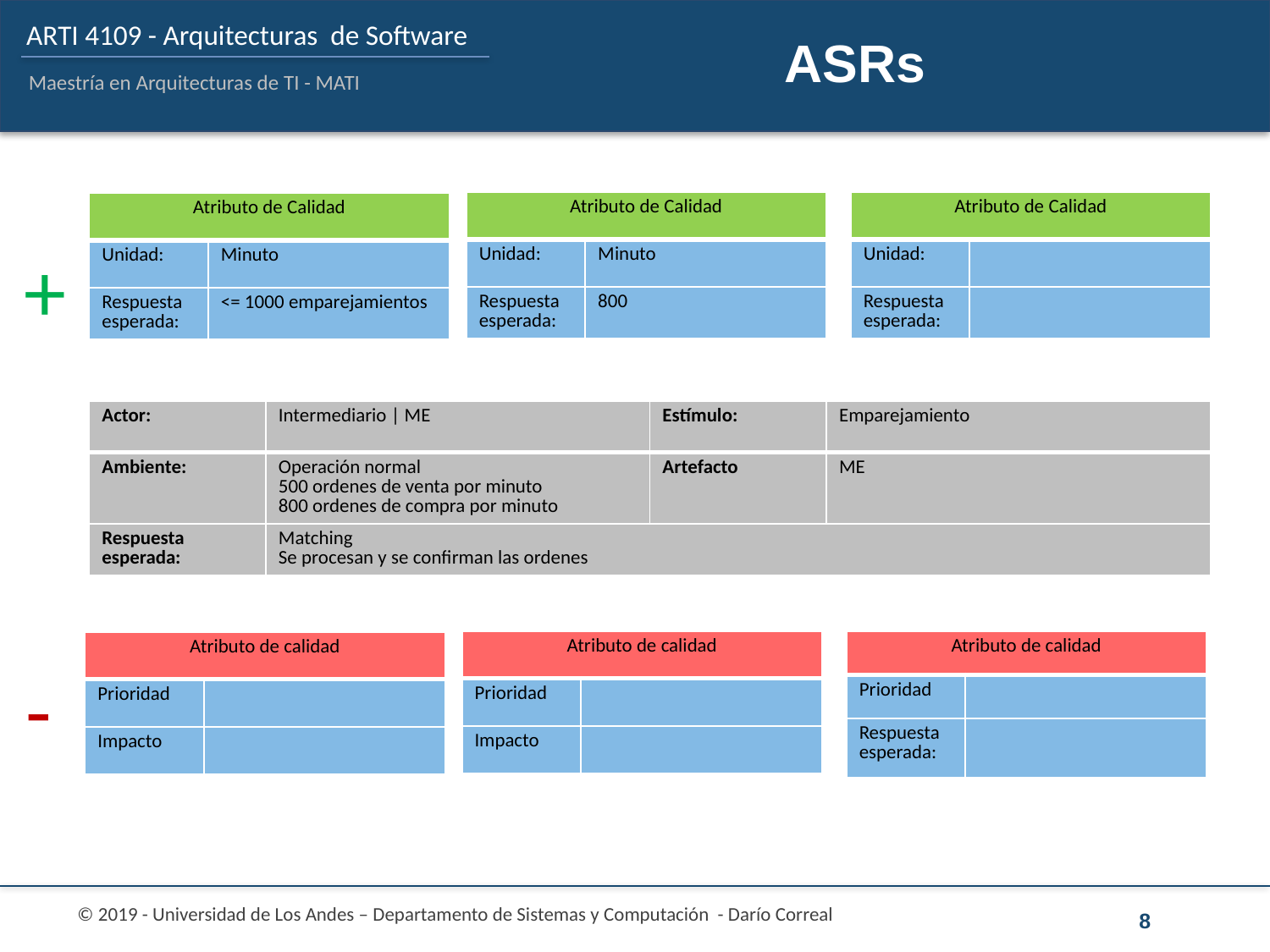

# ASRs
| Atributo de Calidad |  |
| --- | --- |
| Unidad: | Minuto |
| Respuesta esperada: | 800 |
| Atributo de Calidad |  |
| --- | --- |
| Unidad: |  |
| Respuesta esperada: |  |
| Atributo de Calidad |  |
| --- | --- |
| Unidad: | Minuto |
| Respuesta esperada: | <= 1000 emparejamientos |
+
| Actor: | Intermediario | ME | Estímulo: | Emparejamiento |
| --- | --- | --- | --- |
| Ambiente: | Operación normal 500 ordenes de venta por minuto 800 ordenes de compra por minuto | Artefacto | ME |
| Respuesta esperada: | Matching Se procesan y se confirman las ordenes |  |  |
| Atributo de calidad |  |
| --- | --- |
| Prioridad |  |
| Impacto |  |
| Atributo de calidad |  |
| --- | --- |
| Prioridad |  |
| Respuesta esperada: |  |
| Atributo de calidad |  |
| --- | --- |
| Prioridad |  |
| Impacto |  |
-
8
© 2019 - Universidad de Los Andes – Departamento de Sistemas y Computación  - Darío Correal